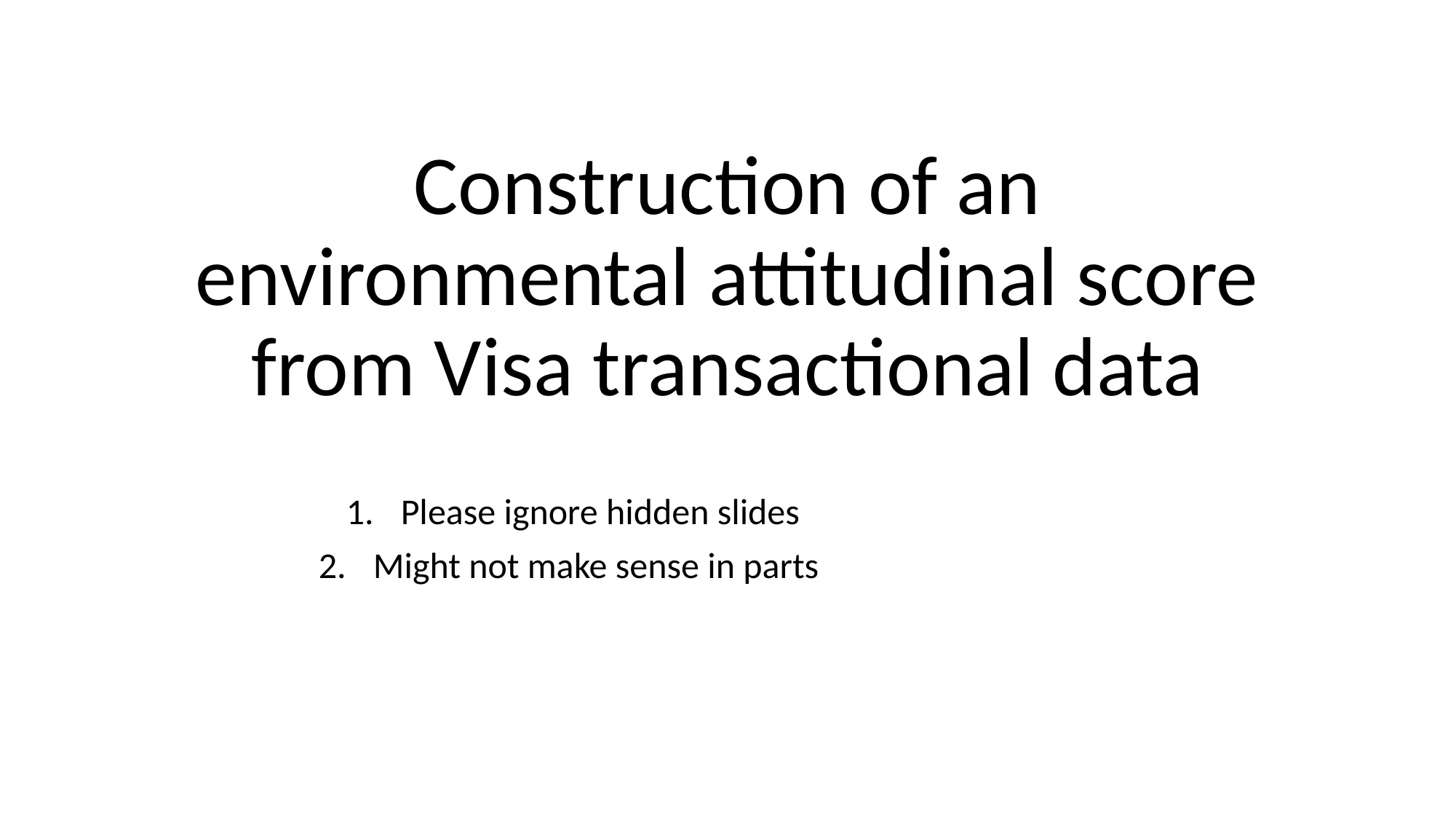

# Construction of an environmental attitudinal score from Visa transactional data
Please ignore hidden slides
Might not make sense in parts